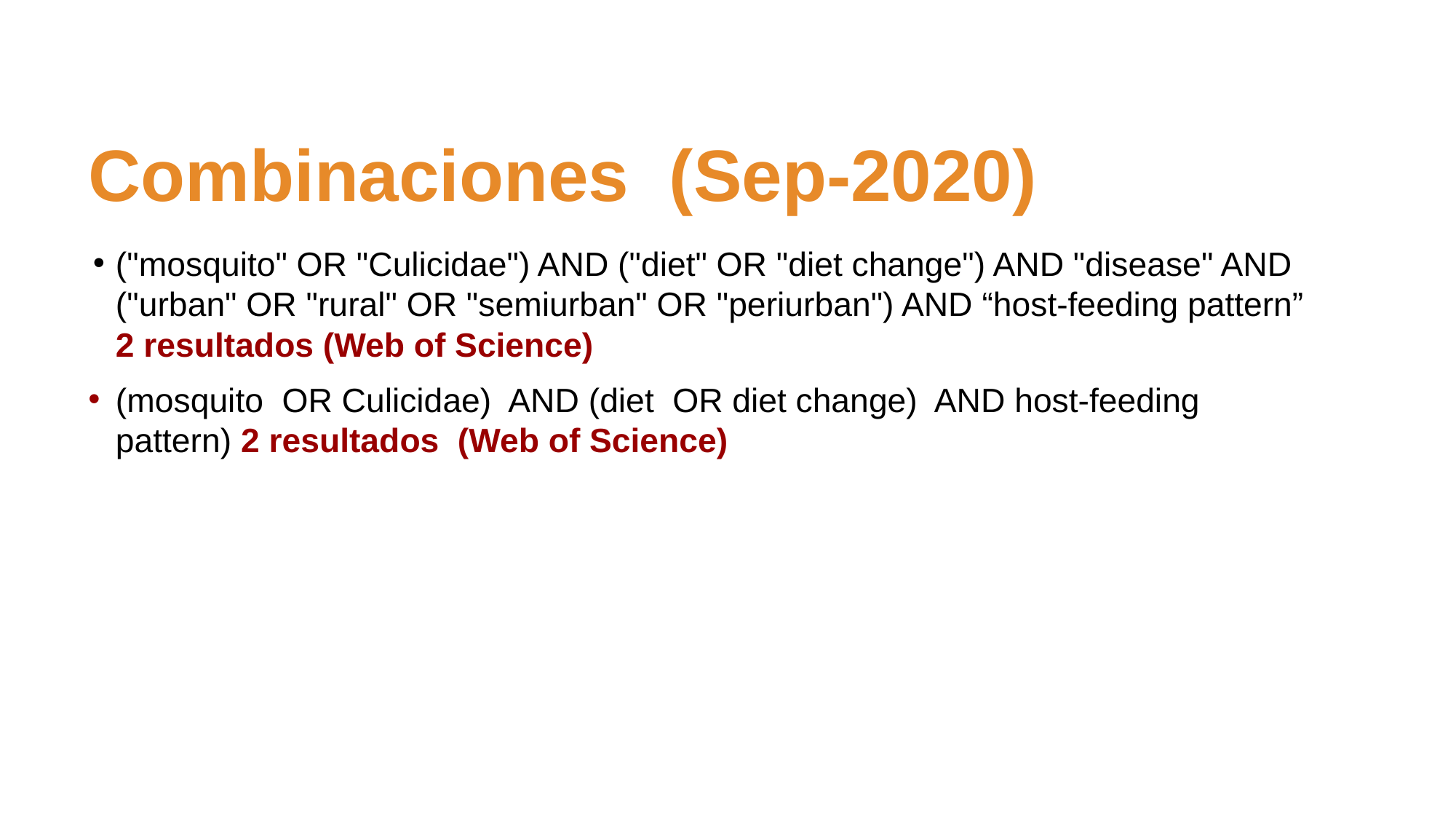

# Combinaciones  (Sep-2020)
("mosquito" OR "Culicidae") AND ("diet" OR "diet change") AND "disease" AND ("urban" OR "rural" OR "semiurban" OR "periurban") AND “host-feeding pattern” 2 resultados (Web of Science)
(mosquito  OR Culicidae)  AND (diet  OR diet change)  AND host-feeding pattern) 2 resultados  (Web of Science)